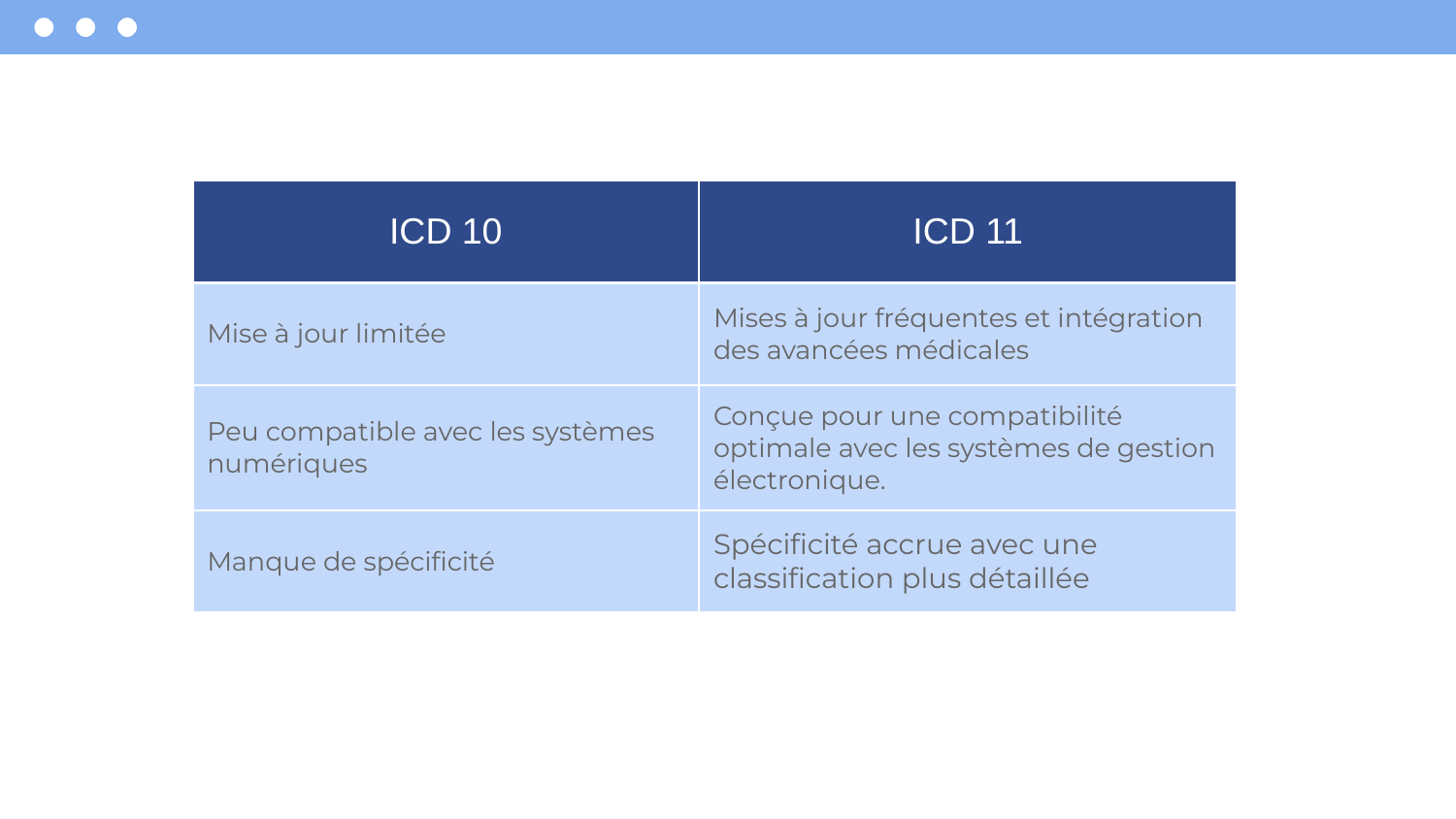

|  | ICD 10 | ICD 11 |
| --- | --- | --- |
|  | Mise à jour limitée | Mises à jour fréquentes et intégration des avancées médicales |
|  | Peu compatible avec les systèmes numériques | Conçue pour une compatibilité optimale avec les systèmes de gestion électronique. |
|  | Manque de spécificité | Spécificité accrue avec une classification plus détaillée |